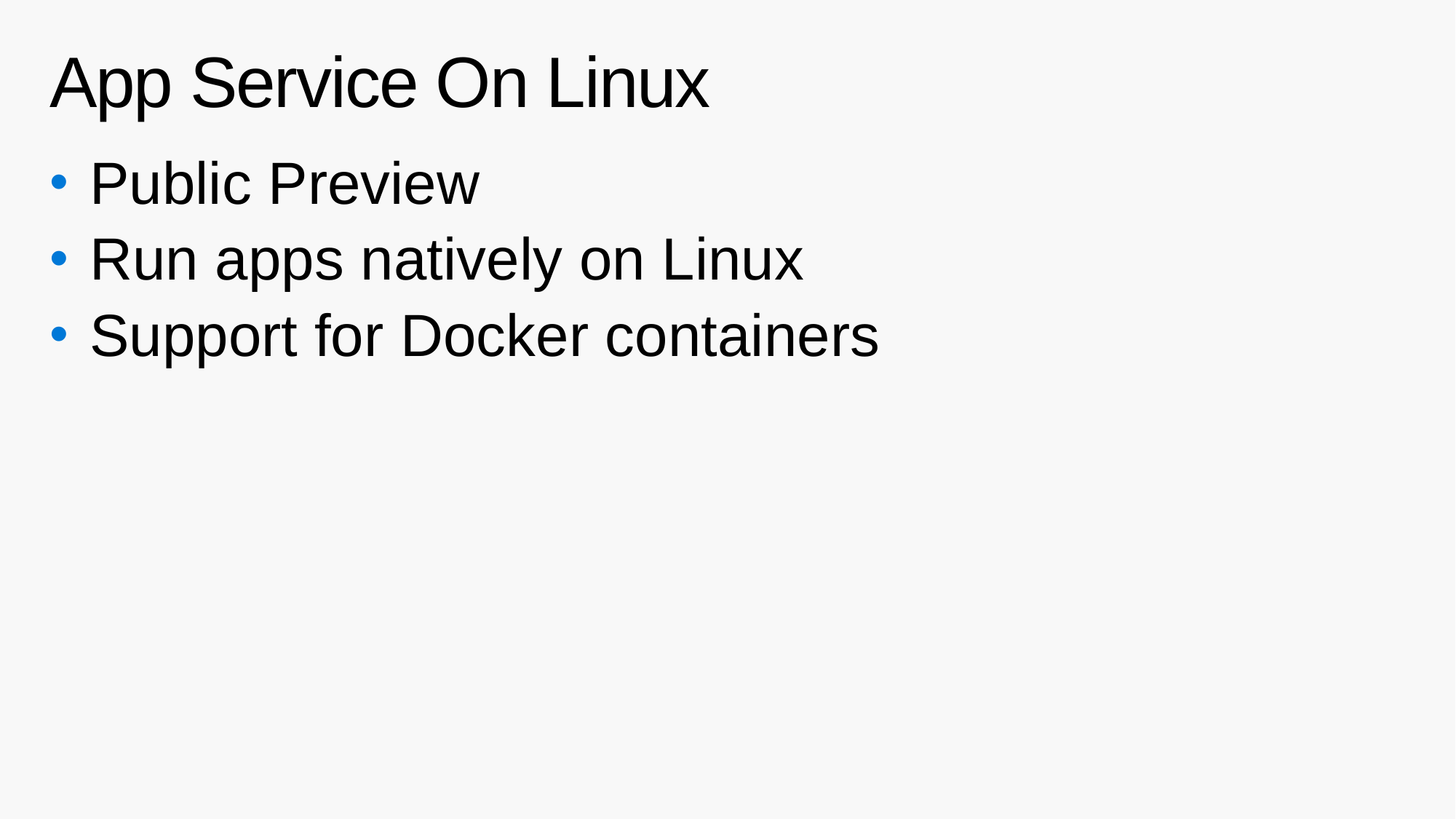

# App Service On Linux
Public Preview
Run apps natively on Linux
Support for Docker containers